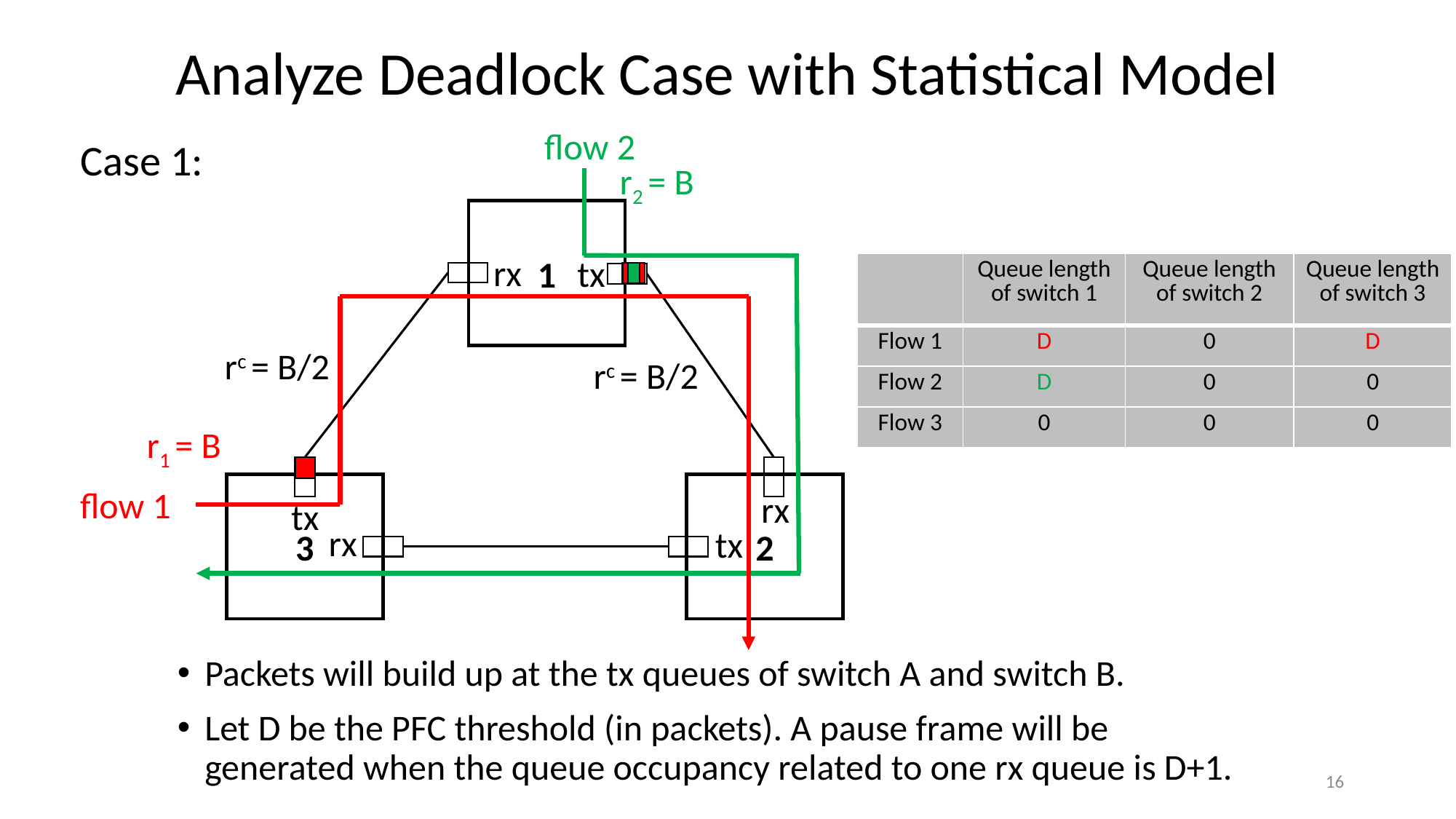

Analyze Deadlock Case with Statistical Model
flow 2
Case 1:
r2 = B
1
rx
tx

|  | Queue length of switch 1 | Queue length of switch 2 | Queue length of switch 3 |
| --- | --- | --- | --- |
| Flow 1 | D | 0 | D |
| Flow 2 | D | 0 | 0 |
| Flow 3 | 0 | 0 | 0 |

rc = B/2
rc = B/2
r1 = B

2
3
flow 1
rx
tx
rx
tx

Packets will build up at the tx queues of switch A and switch B.
Let D be the PFC threshold (in packets). A pause frame will be generated when the queue occupancy related to one rx queue is D+1.

16